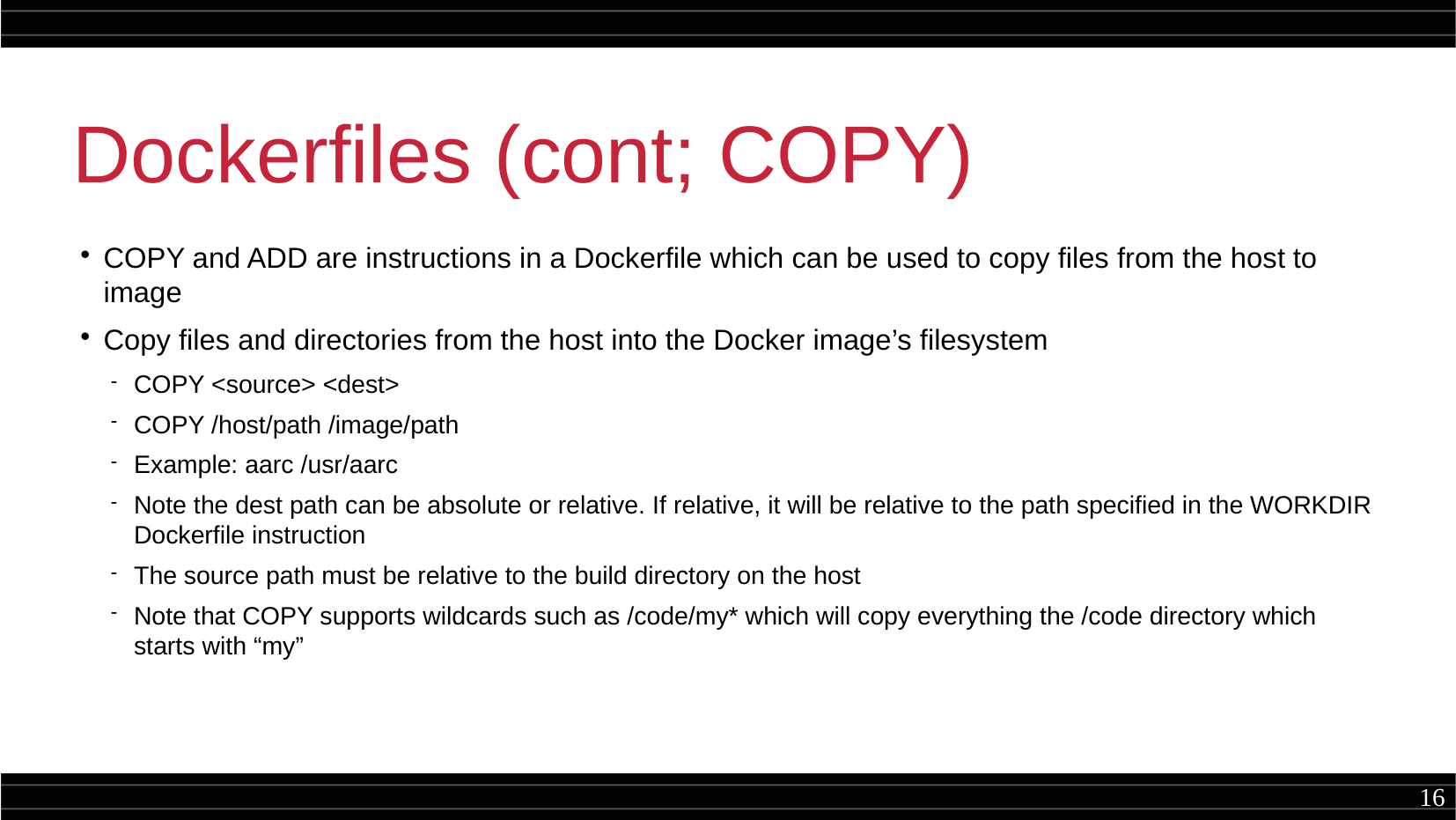

Dockerfiles (cont; COPY)
COPY and ADD are instructions in a Dockerfile which can be used to copy files from the host to image
Copy files and directories from the host into the Docker image’s filesystem
COPY <source> <dest>
COPY /host/path /image/path
Example: aarc /usr/aarc
Note the dest path can be absolute or relative. If relative, it will be relative to the path specified in the WORKDIR Dockerfile instruction
The source path must be relative to the build directory on the host
Note that COPY supports wildcards such as /code/my* which will copy everything the /code directory which starts with “my”